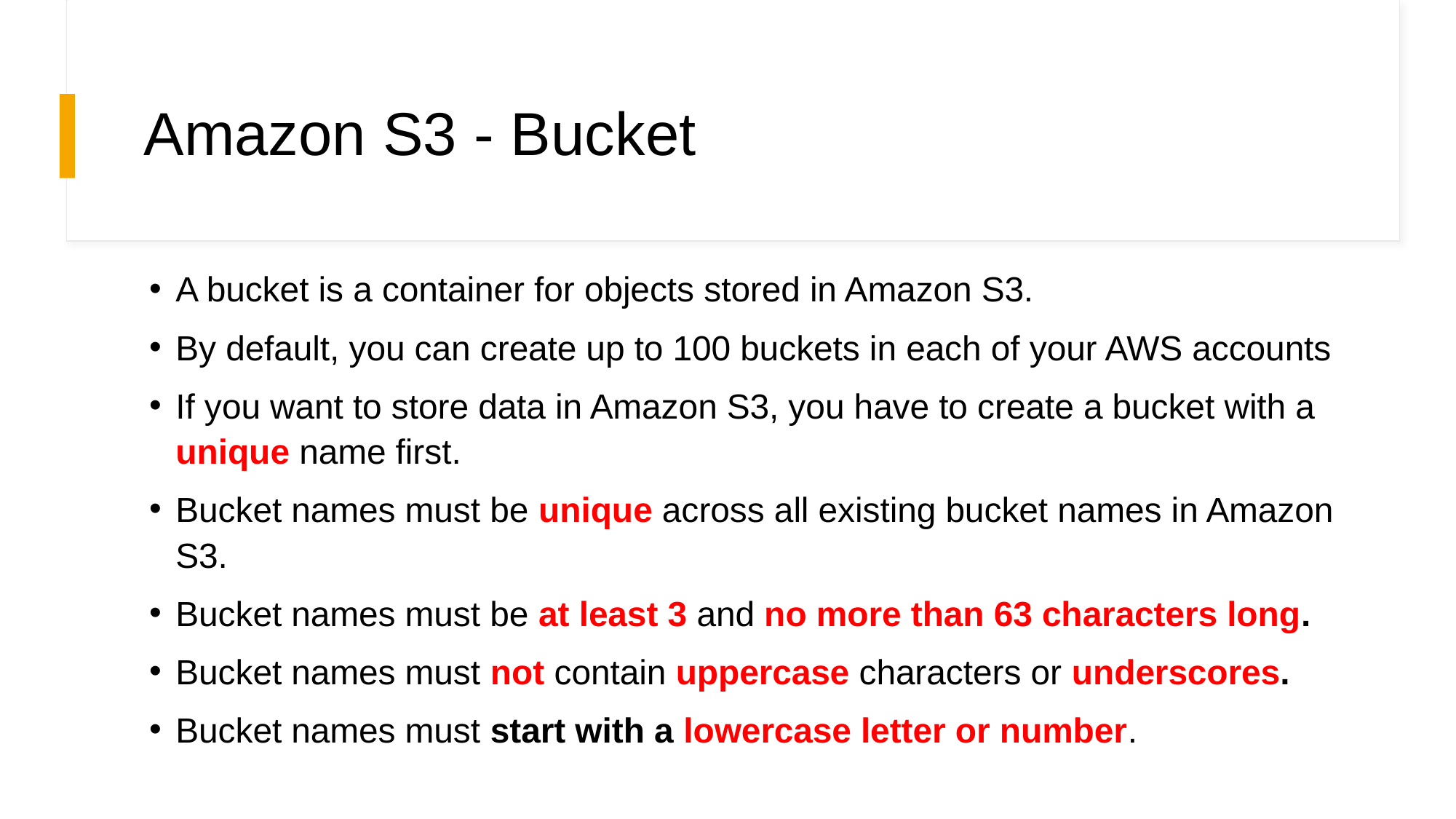

# Amazon S3 - Bucket
A bucket is a container for objects stored in Amazon S3.
By default, you can create up to 100 buckets in each of your AWS accounts
If you want to store data in Amazon S3, you have to create a bucket with a unique name first.
Bucket names must be unique across all existing bucket names in Amazon S3.
Bucket names must be at least 3 and no more than 63 characters long.
Bucket names must not contain uppercase characters or underscores.
Bucket names must start with a lowercase letter or number.